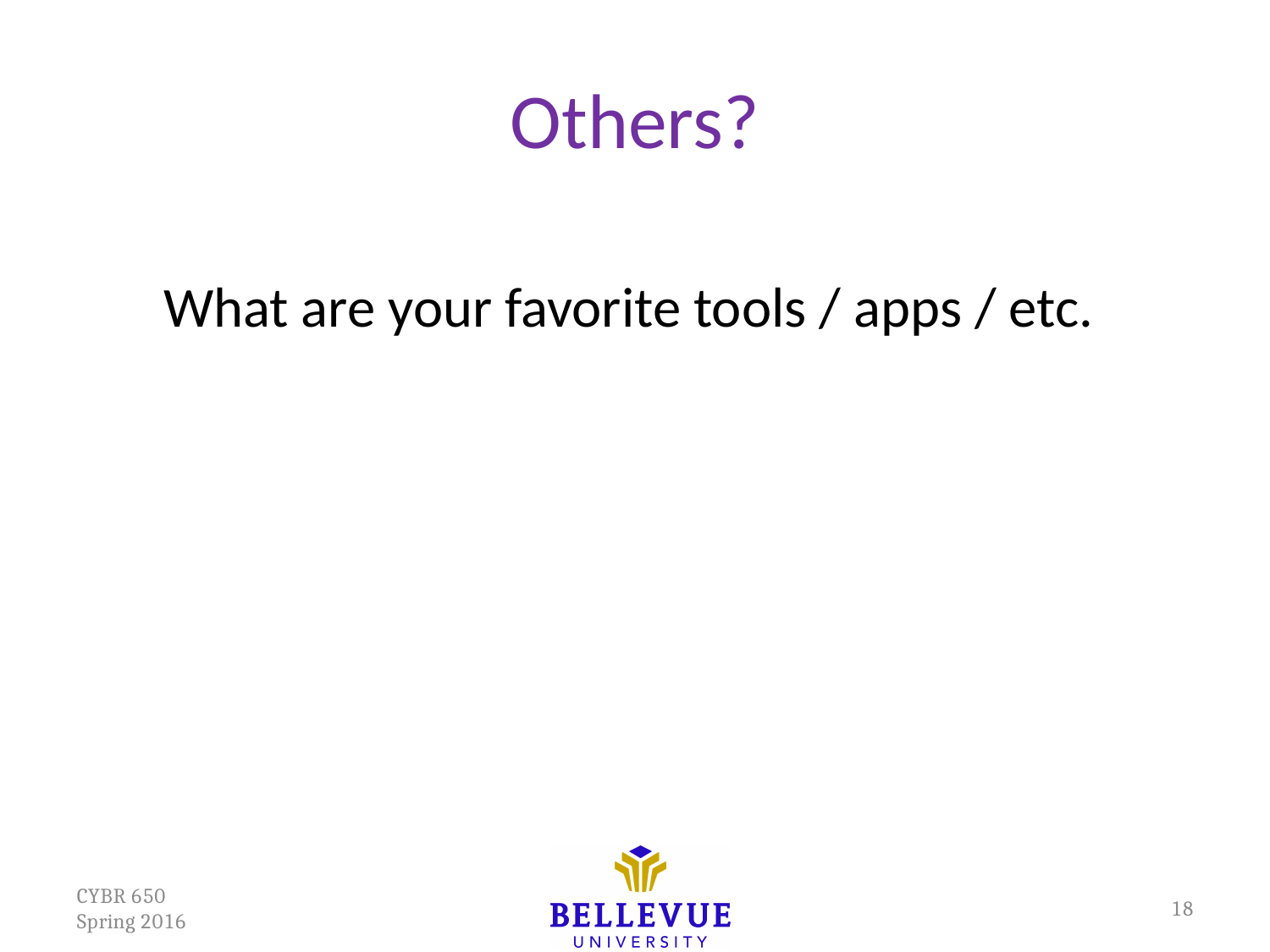

# Others?
What are your favorite tools / apps / etc.
CYBR 650
Spring 2016
18